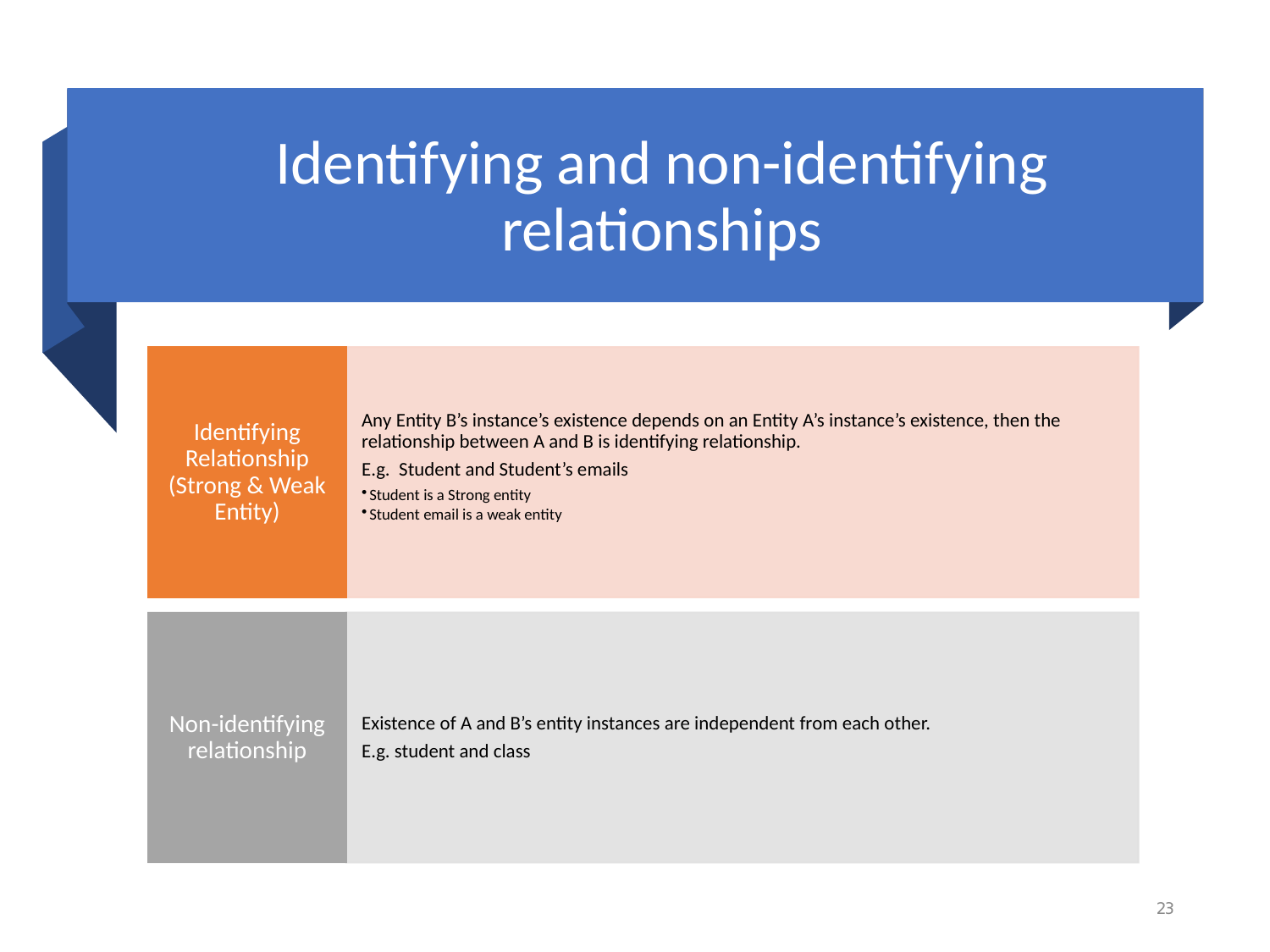

# Identifying and non-identifying relationships
Any Entity B’s instance’s existence depends on an Entity A’s instance’s existence, then the relationship between A and B is identifying relationship.
E.g.  Student and Student’s emails
Student is a Strong entity
Student email is a weak entity
Identifying Relationship (Strong & Weak Entity)
Existence of A and B’s entity instances are independent from each other.
E.g. student and class
Non-identifying relationship
23